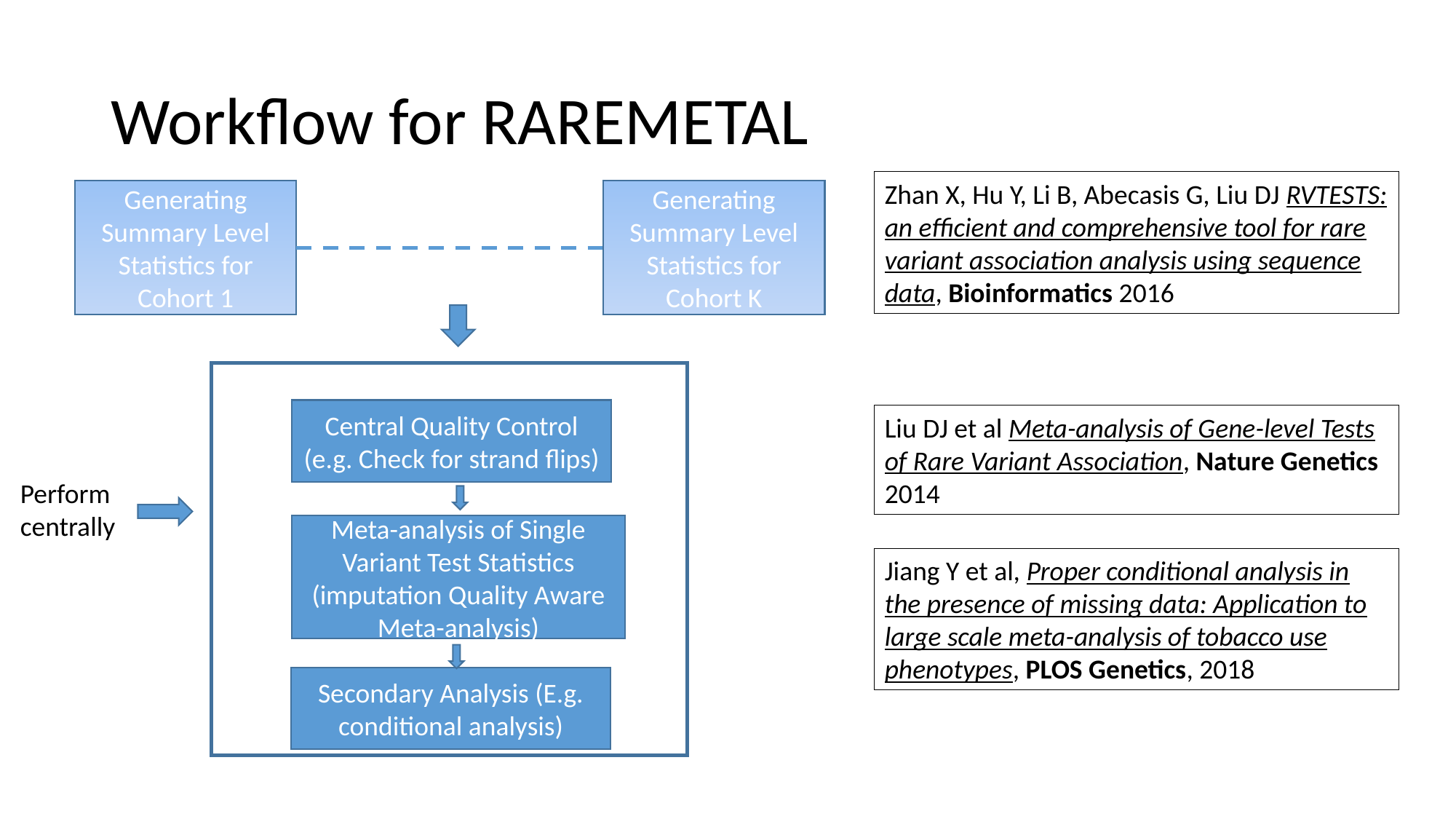

# Workflow for RAREMETAL
Zhan X, Hu Y, Li B, Abecasis G, Liu DJ RVTESTS: an efficient and comprehensive tool for rare variant association analysis using sequence data, Bioinformatics 2016
Generating Summary Level Statistics for Cohort 1
Generating Summary Level Statistics for Cohort K

Central Quality Control (e.g. Check for strand flips)
Liu DJ et al Meta-analysis of Gene-level Tests of Rare Variant Association, Nature Genetics 2014
Perform centrally

Meta-analysis of Single Variant Test Statistics (imputation Quality Aware Meta-analysis)
Jiang Y et al, Proper conditional analysis in the presence of missing data: Application to large scale meta-analysis of tobacco use phenotypes, PLOS Genetics, 2018

Secondary Analysis (E.g. conditional analysis)